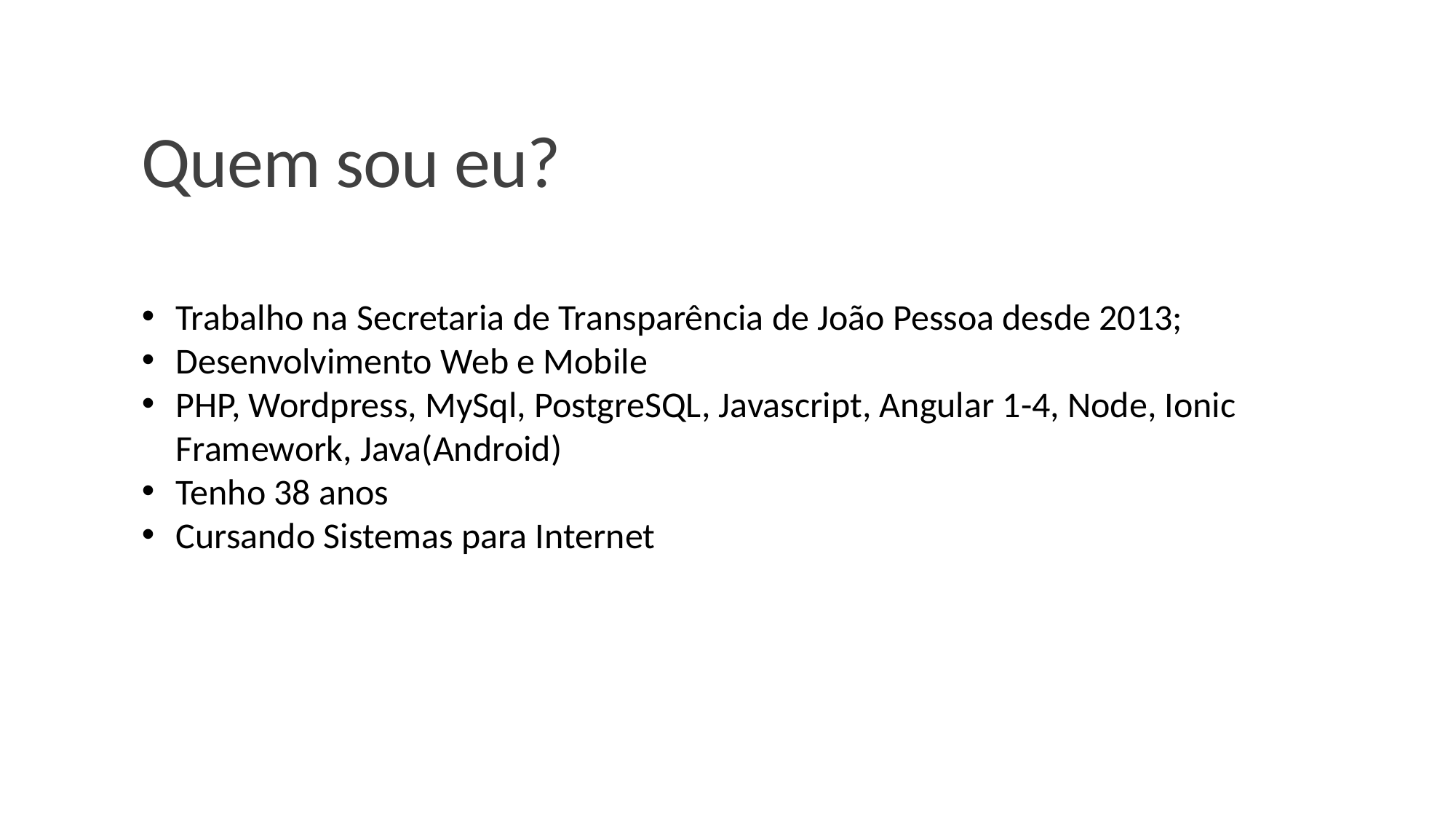

Quem sou eu?
Trabalho na Secretaria de Transparência de João Pessoa desde 2013;
Desenvolvimento Web e Mobile
PHP, Wordpress, MySql, PostgreSQL, Javascript, Angular 1-4, Node, Ionic Framework, Java(Android)
Tenho 38 anos
Cursando Sistemas para Internet